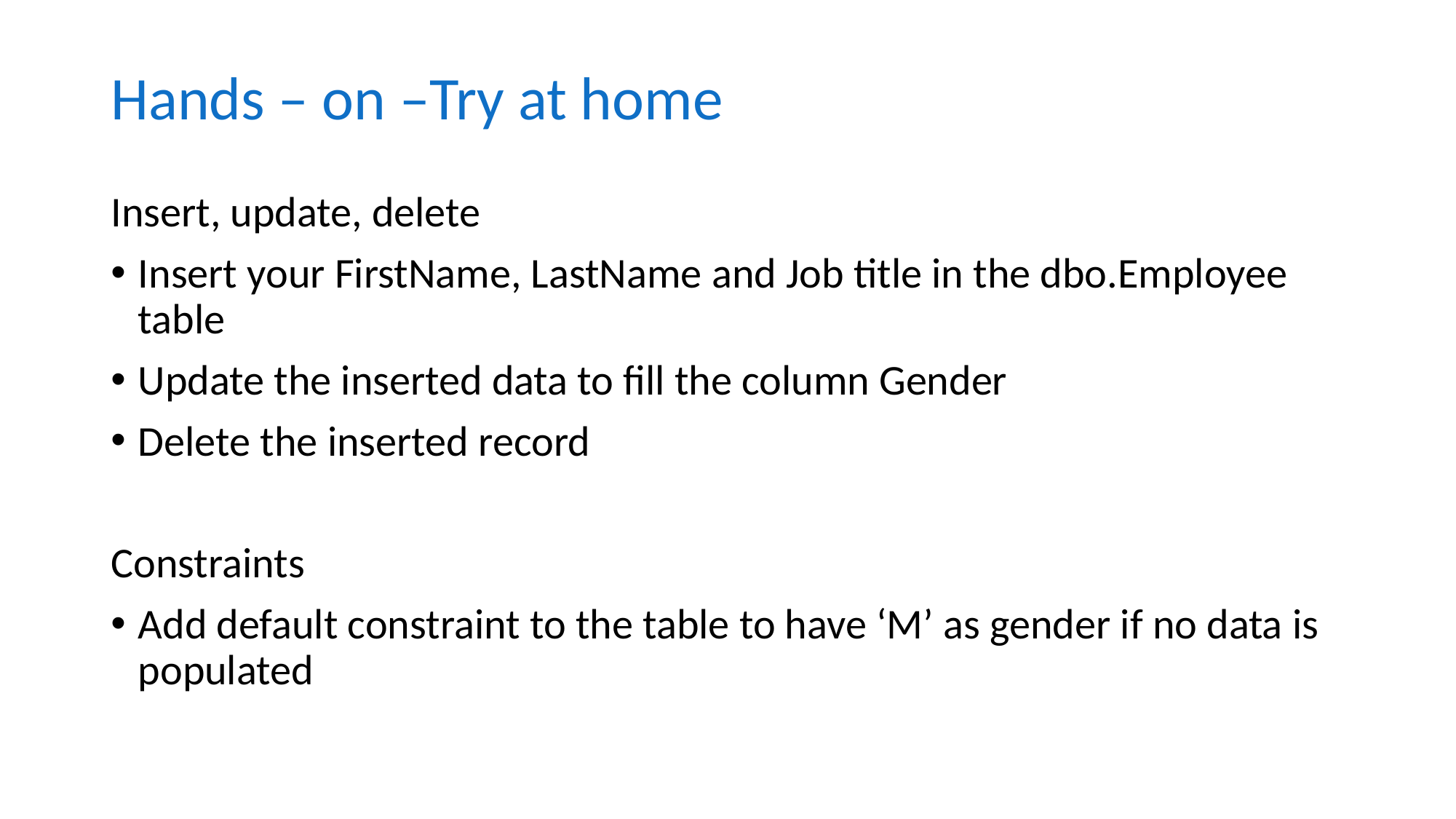

# Hands – on –Try at home
Insert, update, delete
Insert your FirstName, LastName and Job title in the dbo.Employee table
Update the inserted data to fill the column Gender
Delete the inserted record

Constraints
Add default constraint to the table to have ‘M’ as gender if no data is populated